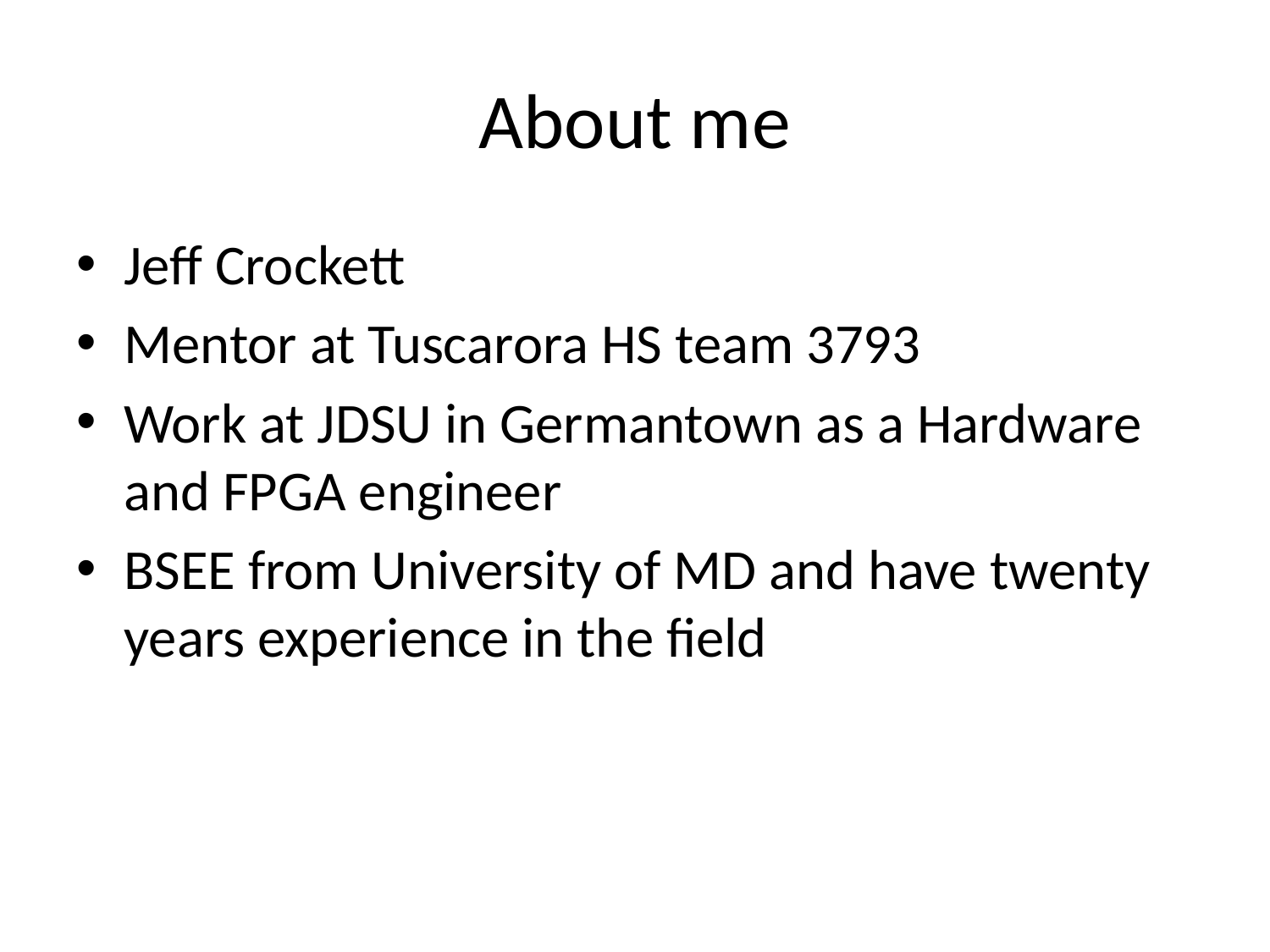

# About me
Jeff Crockett
Mentor at Tuscarora HS team 3793
Work at JDSU in Germantown as a Hardware and FPGA engineer
BSEE from University of MD and have twenty years experience in the field